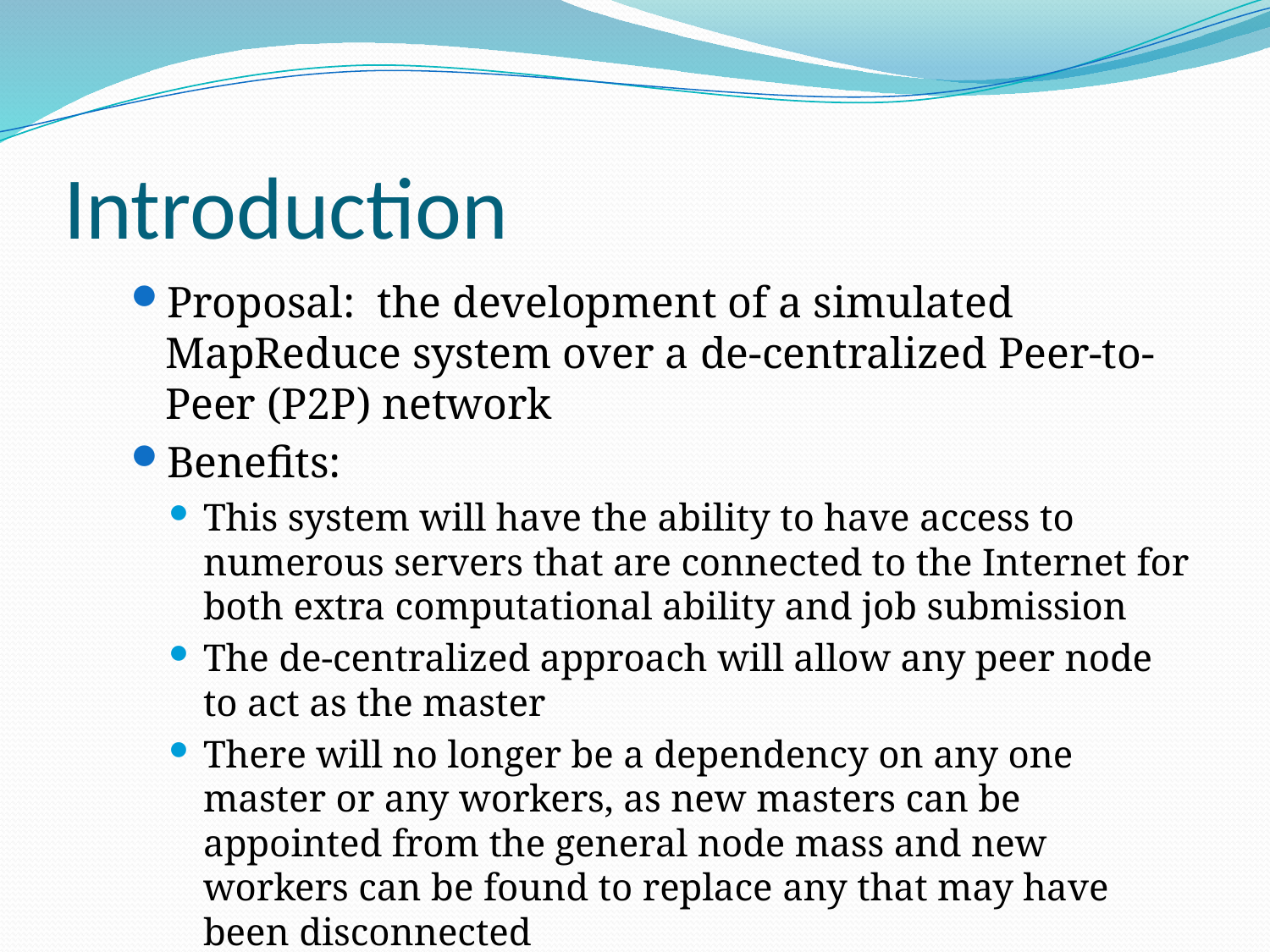

# Introduction
Proposal:  the development of a simulated MapReduce system over a de-centralized Peer-to-Peer (P2P) network
Benefits:
This system will have the ability to have access to numerous servers that are connected to the Internet for both extra computational ability and job submission
The de-centralized approach will allow any peer node to act as the master
There will no longer be a dependency on any one master or any workers, as new masters can be appointed from the general node mass and new workers can be found to replace any that may have been disconnected